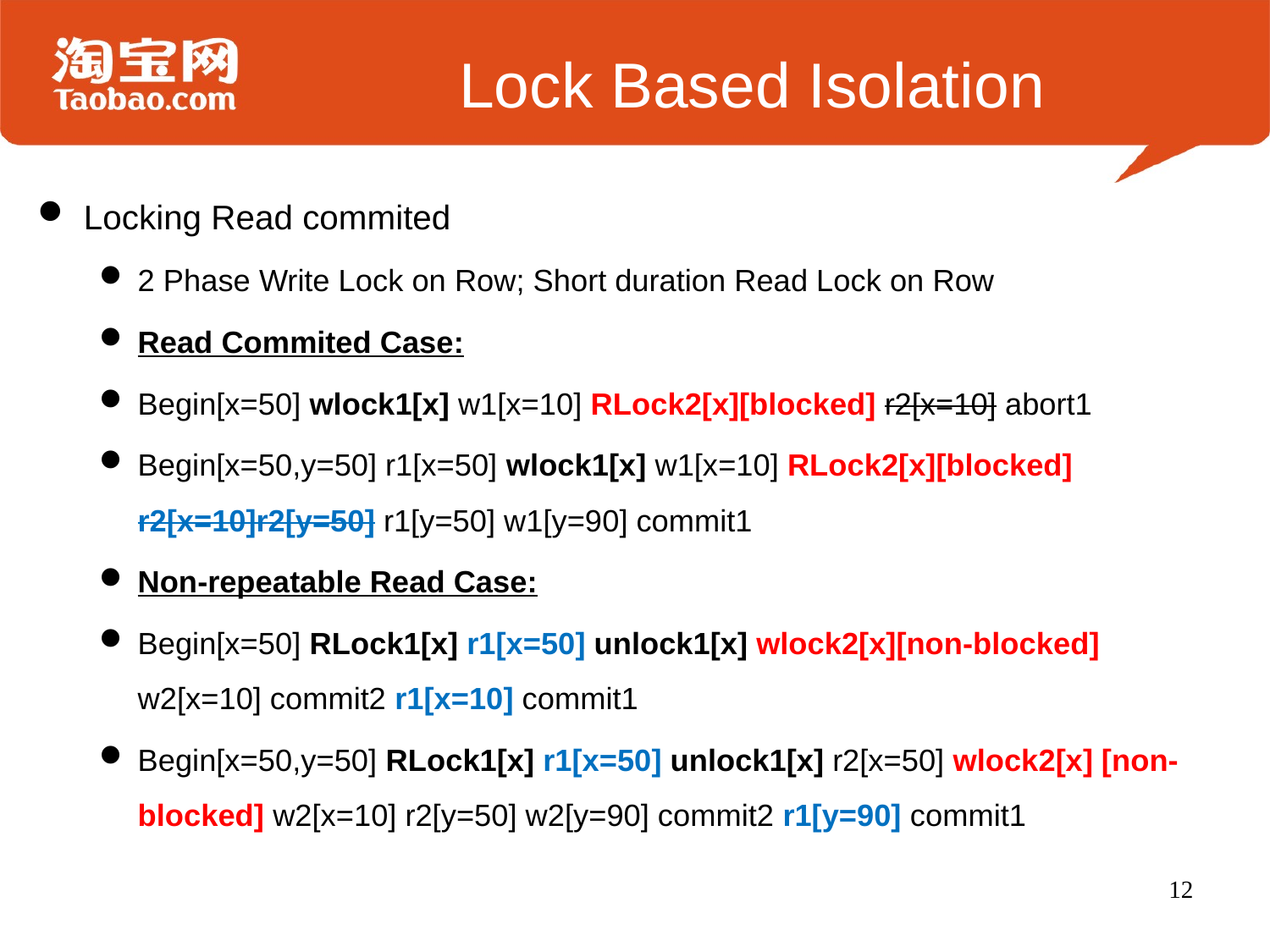

# Lock Based Isolation
Locking Read commited
2 Phase Write Lock on Row; Short duration Read Lock on Row
Read Commited Case:
Begin[x=50] wlock1[x] w1[x=10] RLock2[x][blocked] r2[x=10] abort1
Begin[x=50,y=50] r1[x=50] wlock1[x] w1[x=10] RLock2[x][blocked] r2[x=10]r2[y=50] r1[y=50] w1[y=90] commit1
Non-repeatable Read Case:
Begin[x=50] RLock1[x] r1[x=50] unlock1[x] wlock2[x][non-blocked] w2[x=10] commit2 r1[x=10] commit1
Begin[x=50,y=50] RLock1[x] r1[x=50] unlock1[x] r2[x=50] wlock2[x] [non-blocked] w2[x=10] r2[y=50] w2[y=90] commit2 r1[y=90] commit1
12